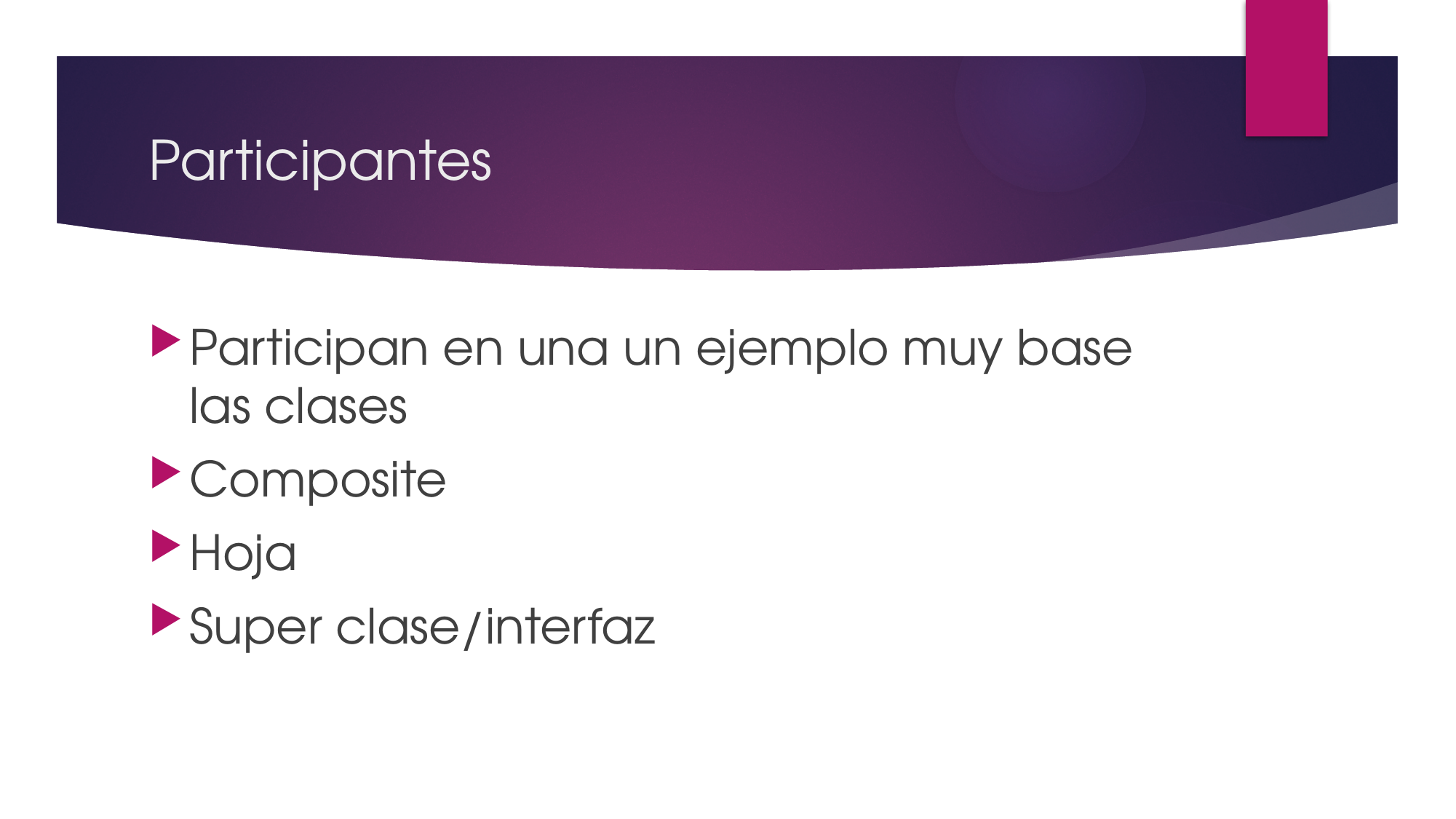

# Participantes
Participan en una un ejemplo muy base las clases
Composite
Hoja
Super clase/interfaz